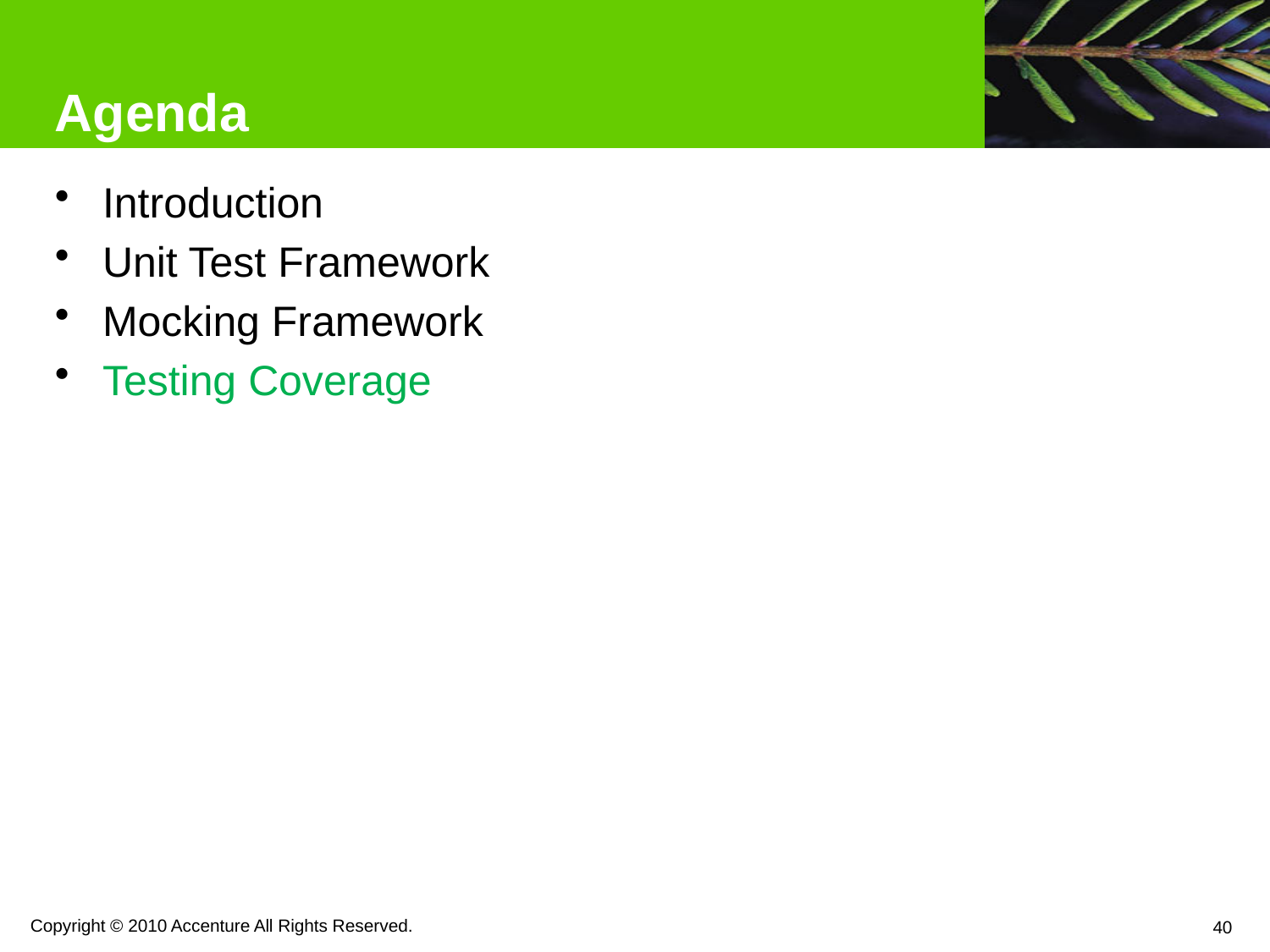

# Agenda
Introduction
Unit Test Framework
Mocking Framework
Testing Coverage

Copyright © 2010 Accenture All Rights Reserved.
40